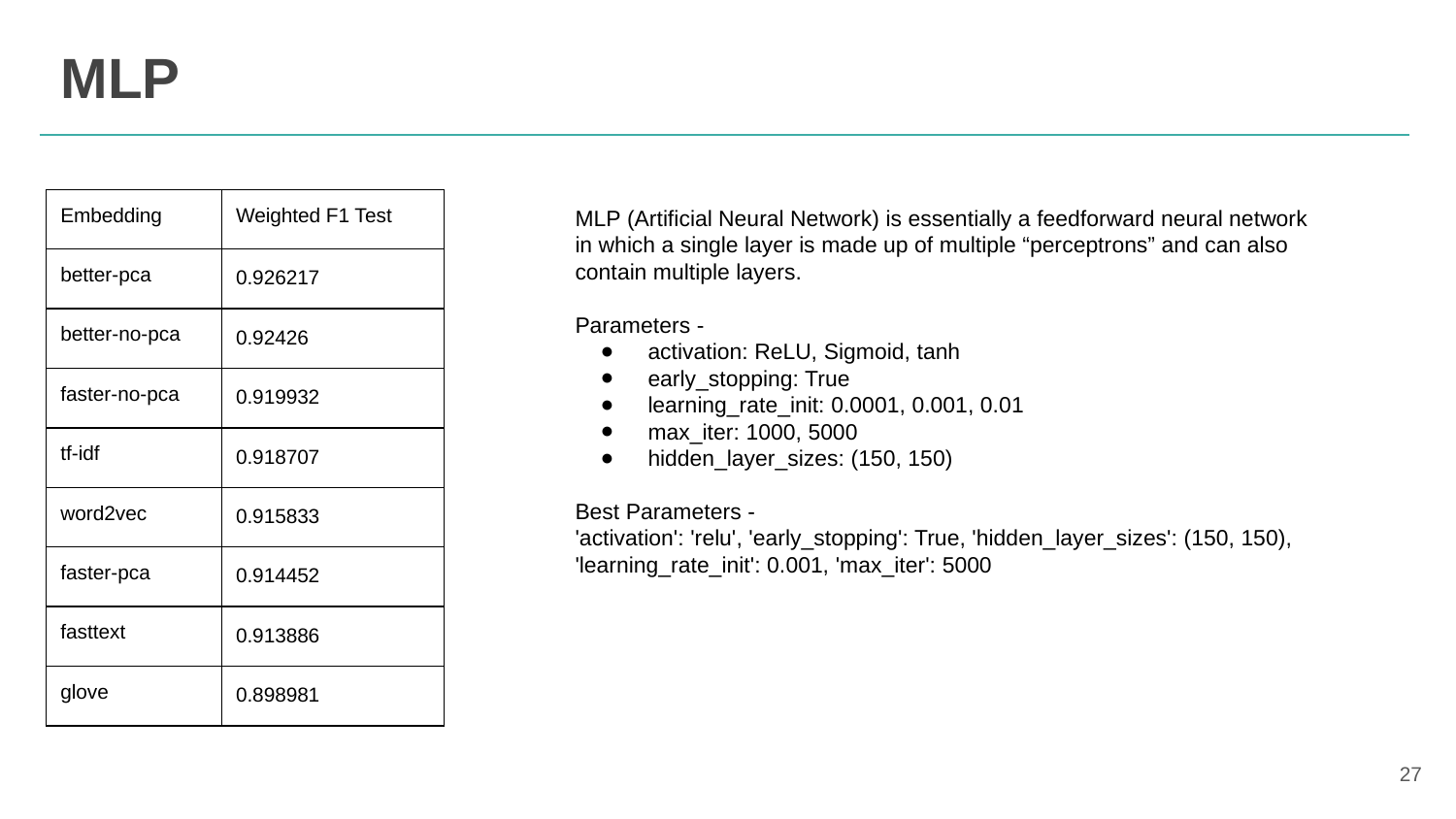

# MLP
| Embedding | Weighted F1 Test |
| --- | --- |
| better-pca | 0.926217 |
| better-no-pca | 0.92426 |
| faster-no-pca | 0.919932 |
| tf-idf | 0.918707 |
| word2vec | 0.915833 |
| faster-pca | 0.914452 |
| fasttext | 0.913886 |
| glove | 0.898981 |
MLP (Artificial Neural Network) is essentially a feedforward neural network in which a single layer is made up of multiple “perceptrons” and can also contain multiple layers.

Parameters -
activation: ReLU, Sigmoid, tanh
early_stopping: True
learning_rate_init: 0.0001, 0.001, 0.01
max_iter: 1000, 5000
hidden_layer_sizes: (150, 150)

Best Parameters -
'activation': 'relu', 'early_stopping': True, 'hidden_layer_sizes': (150, 150), 'learning_rate_init': 0.001, 'max_iter': 5000
27